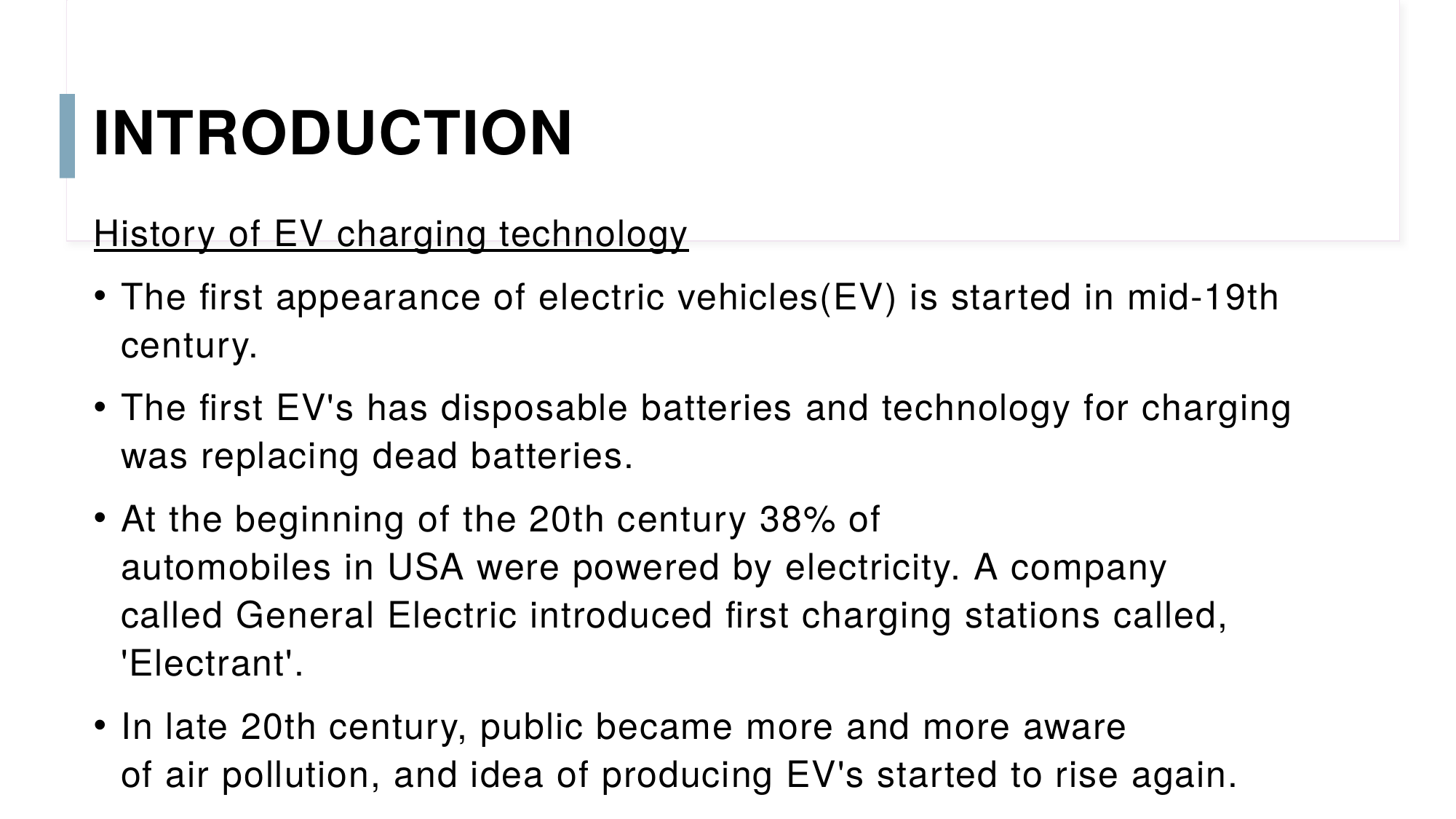

# INTRODUCTION
History of EV charging technology
The first appearance of electric vehicles(EV) is started in mid-19th century.
The first EV's has disposable batteries and technology for charging was replacing dead batteries.
At the beginning of the 20th century 38% of automobiles in USA were powered by electricity. A company called General Electric introduced first charging stations called, 'Electrant'.
In late 20th century, public became more and more aware of air pollution, and idea of producing EV's started to rise again.